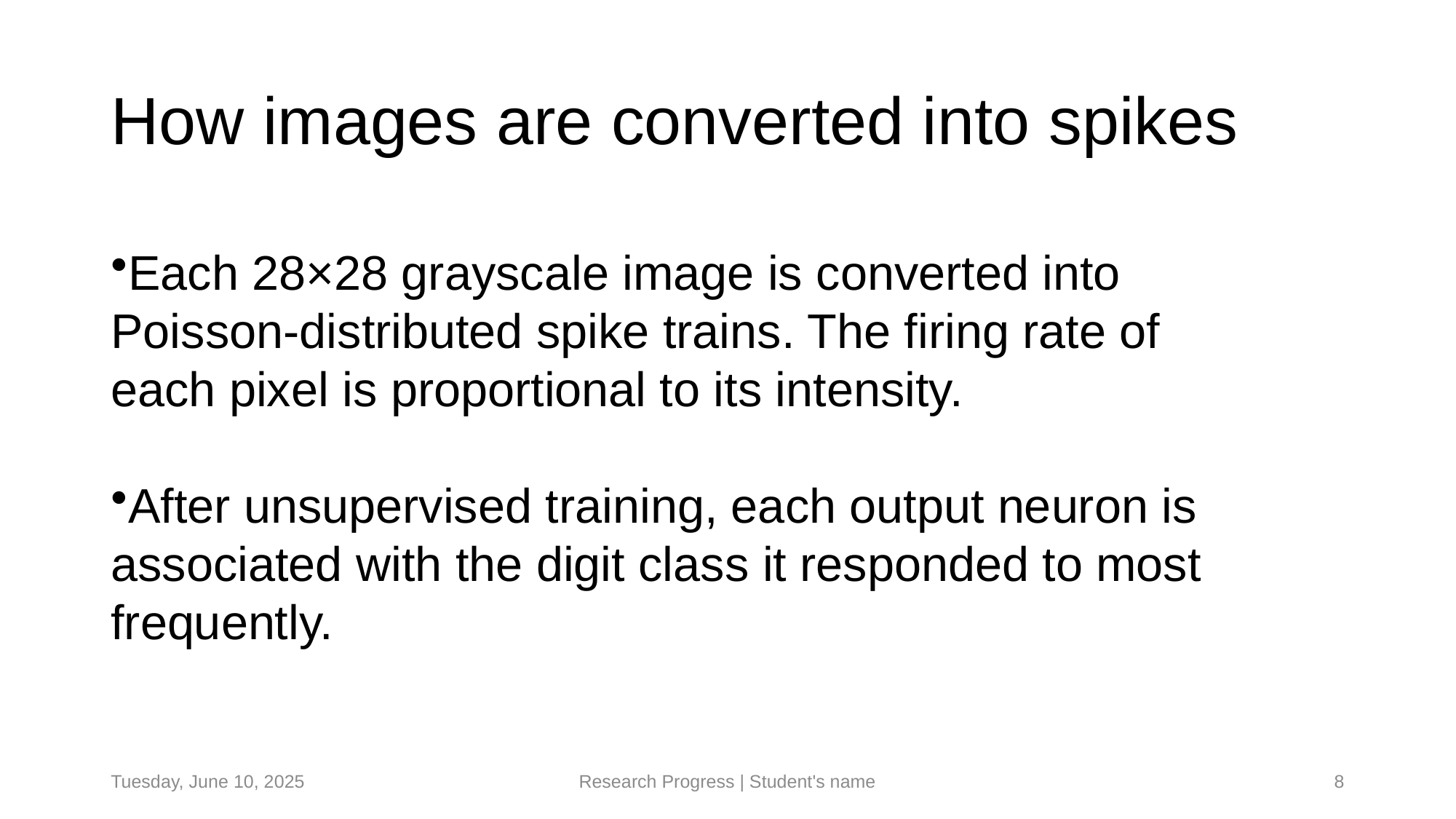

# How images are converted into spikes
Each 28×28 grayscale image is converted into Poisson-distributed spike trains. The firing rate of each pixel is proportional to its intensity.

After unsupervised training, each output neuron is associated with the digit class it responded to most frequently.

Tuesday, June 10, 2025
Research Progress | Student's name
8